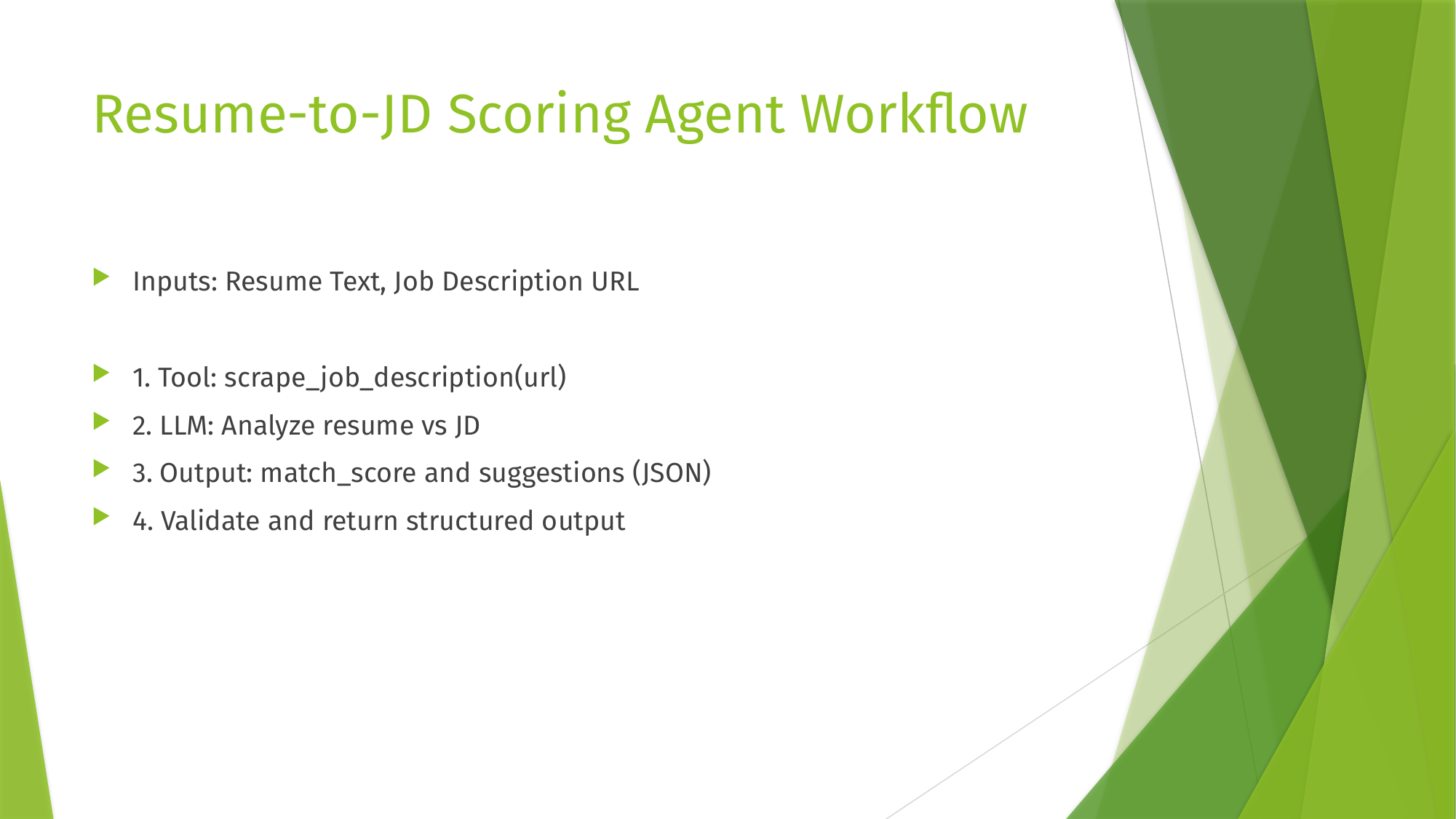

# Resume-to-JD Scoring Agent Workflow
Inputs: Resume Text, Job Description URL

1. Tool: scrape_job_description(url)
2. LLM: Analyze resume vs JD
3. Output: match_score and suggestions (JSON)
4. Validate and return structured output